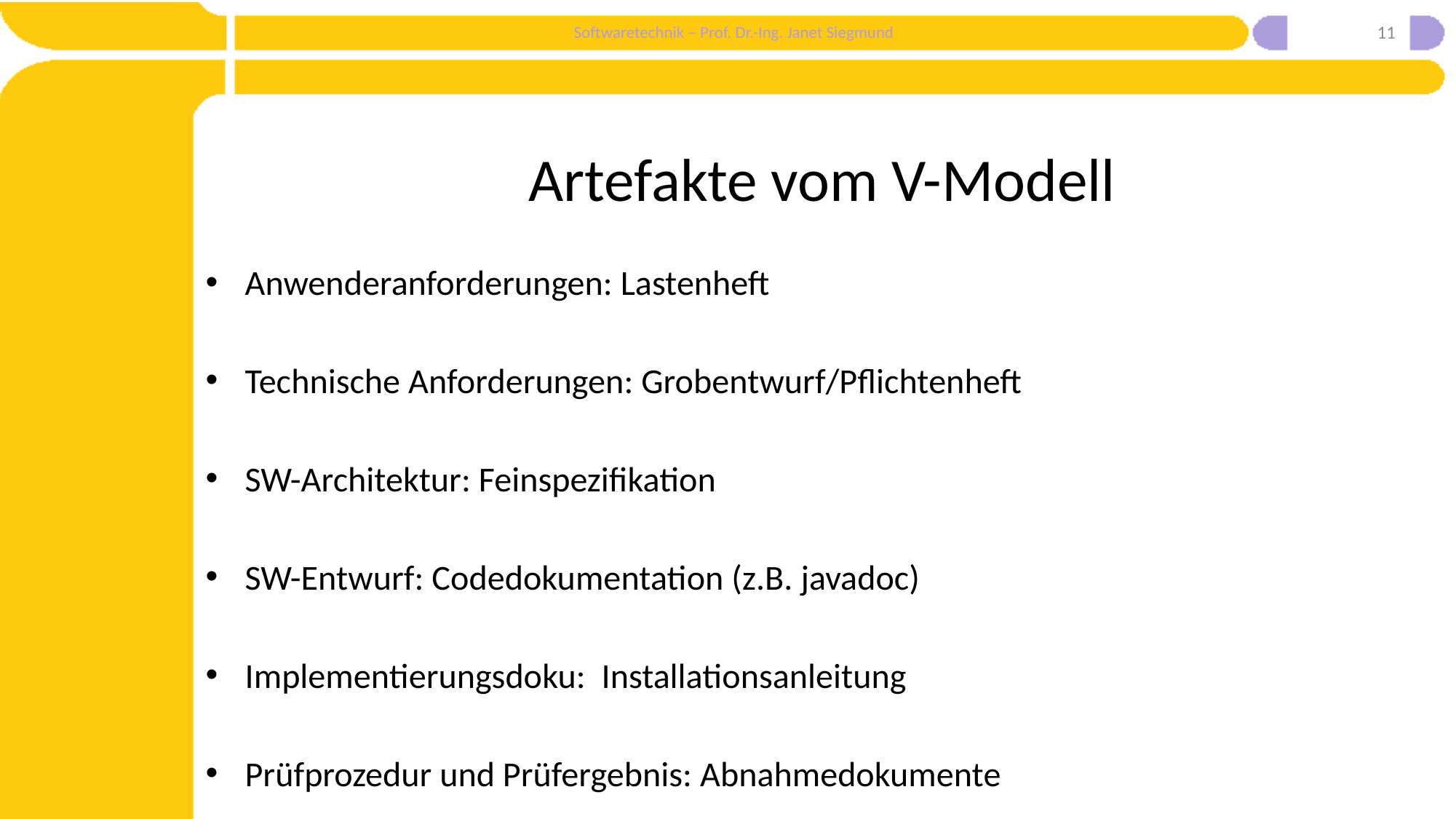

11
# Artefakte vom V-Modell
Anwenderanforderungen: Lastenheft

Technische Anforderungen: Grobentwurf/Pflichtenheft

SW-Architektur: Feinspezifikation

SW-Entwurf: Codedokumentation (z.B. javadoc)

Implementierungsdoku:  Installationsanleitung

Prüfprozedur und Prüfergebnis: Abnahmedokumente